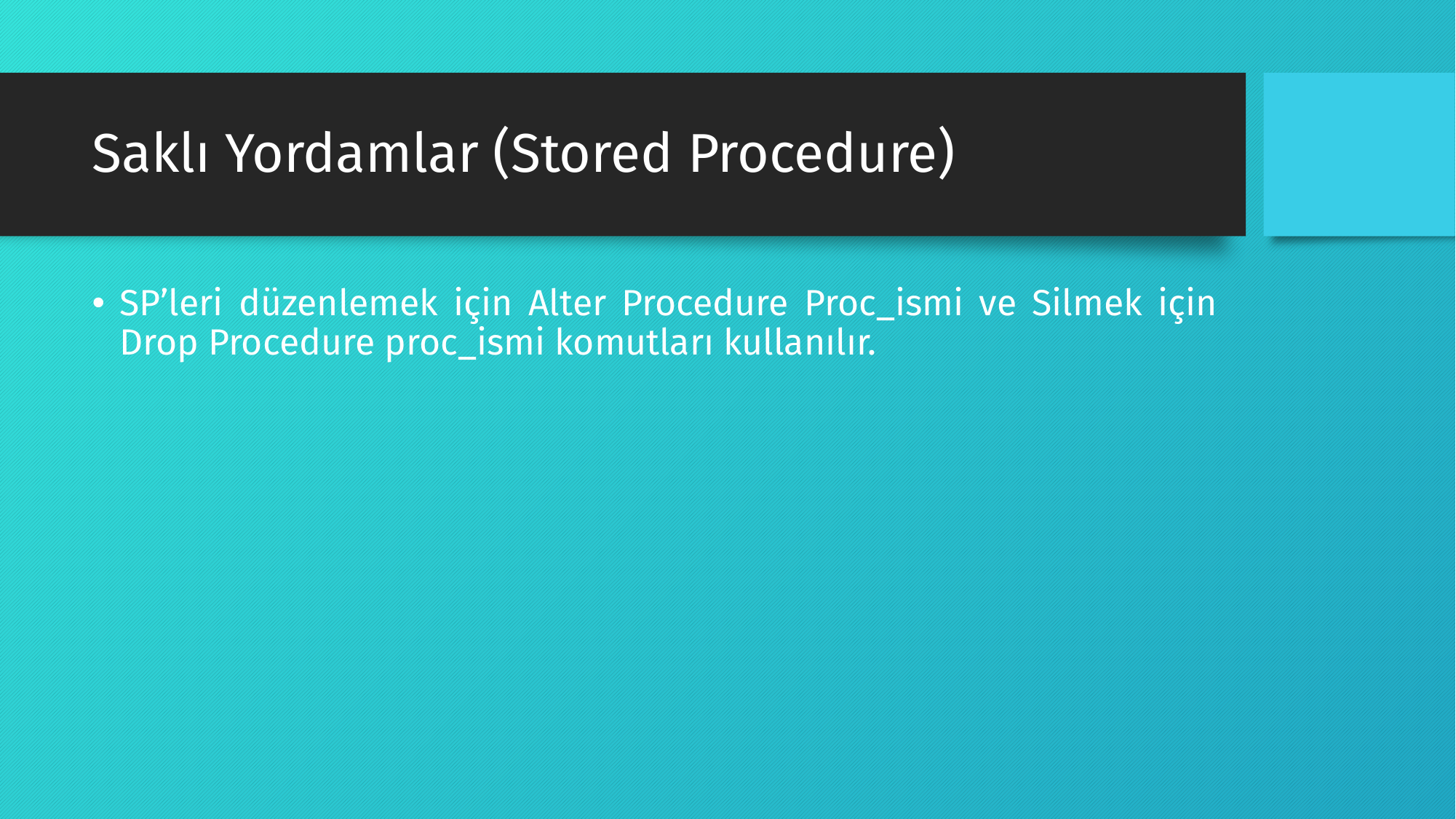

# Saklı Yordamlar (Stored Procedure)
SP’leri düzenlemek için Alter Procedure Proc_ismi ve Silmek için Drop Procedure proc_ismi komutları kullanılır.